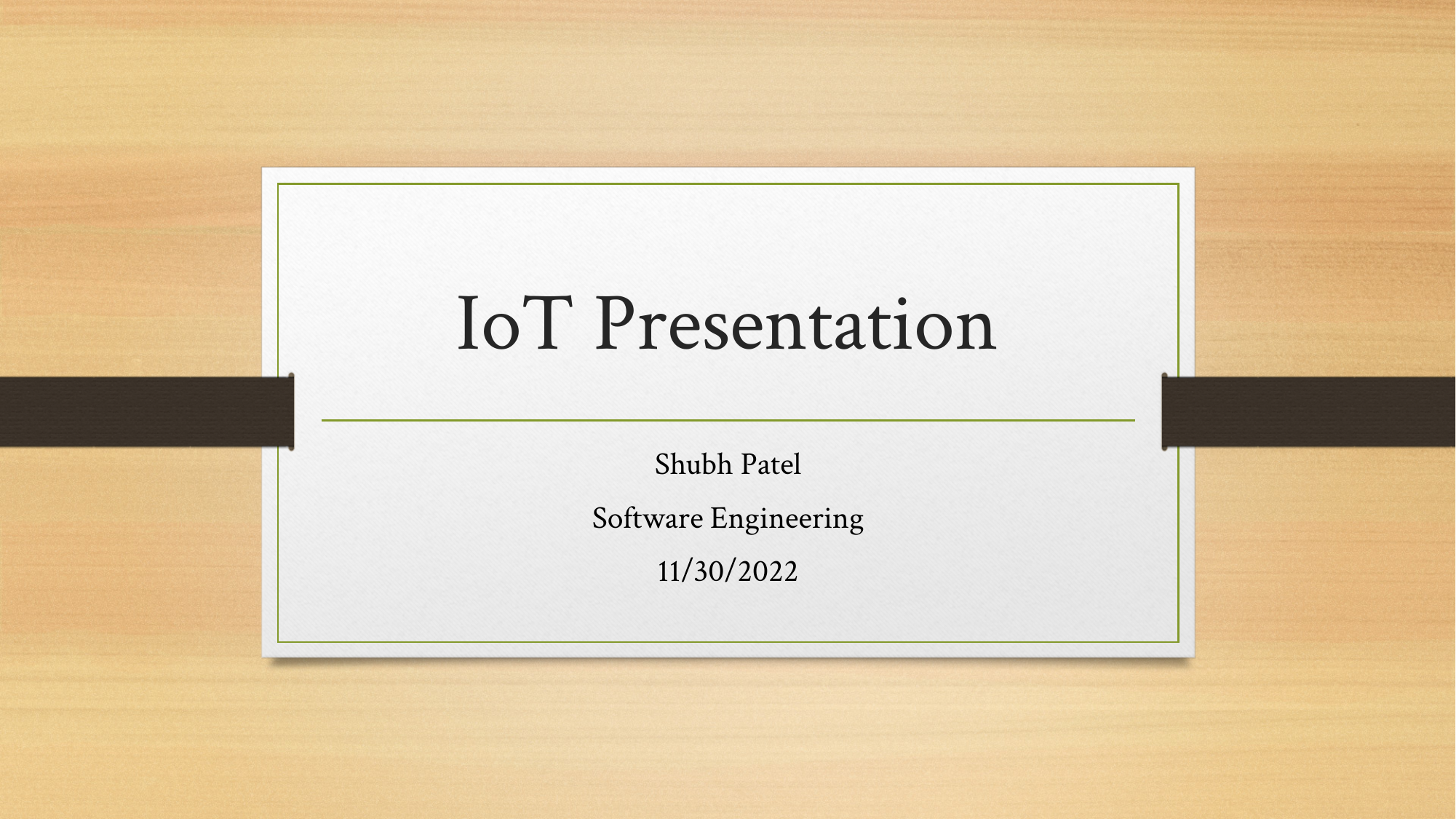

# IoT Presentation
Shubh Patel
Software Engineering
11/30/2022